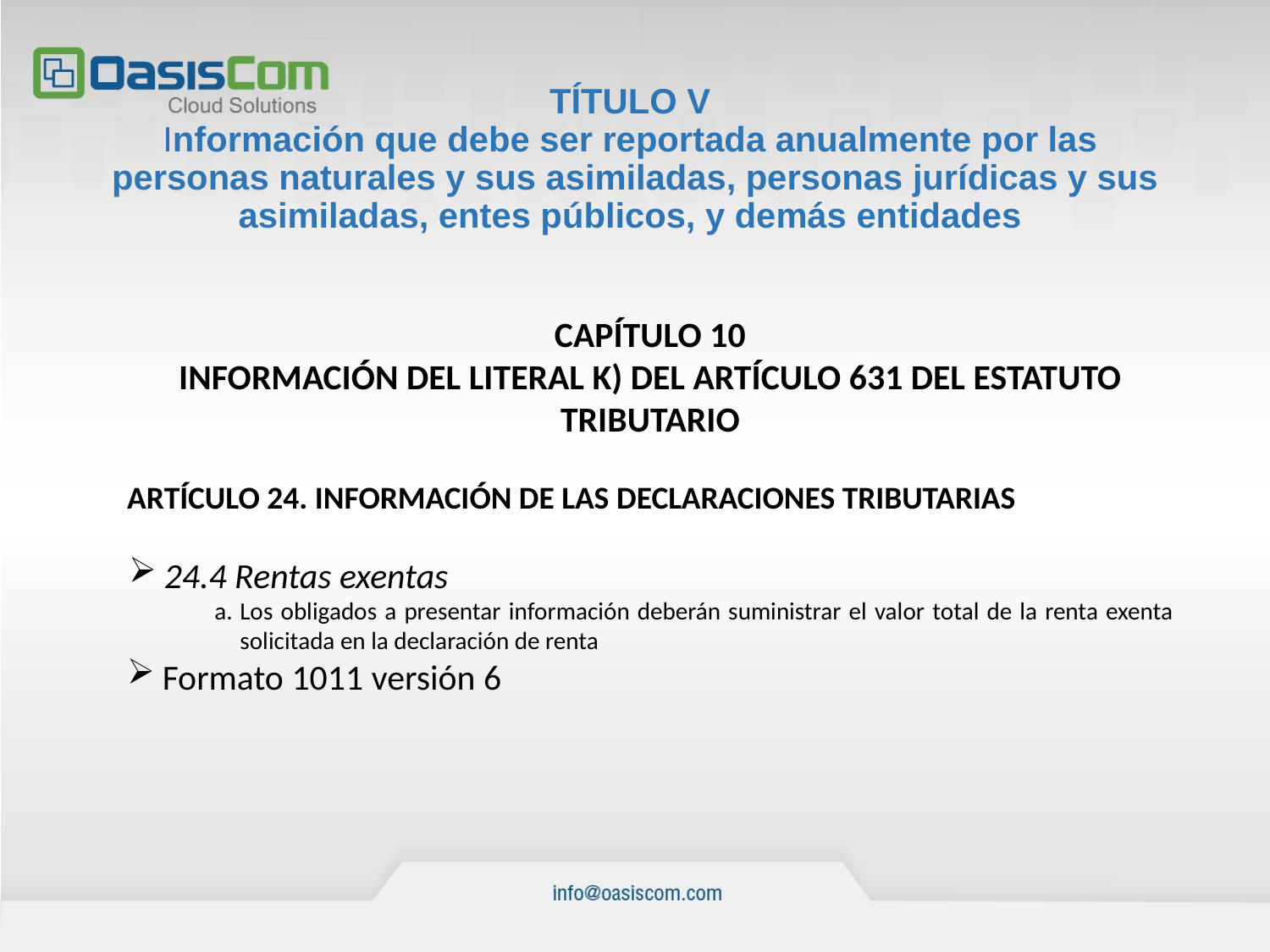

# TÍTULO V Información que debe ser reportada anualmente por las personas naturales y sus asimiladas, personas jurídicas y sus asimiladas, entes públicos, y demás entidades
CAPÍTULO 10
INFORMACIÓN DEL LITERAL K) DEL ARTÍCULO 631 DEL ESTATUTO TRIBUTARIO

ARTÍCULO 24. INFORMACIÓN DE LAS DECLARACIONES TRIBUTARIAS

24.4 Rentas exentas
Los obligados a presentar información deberán suministrar el valor total de la renta exenta solicitada en la declaración de renta
Formato 1011 versión 6